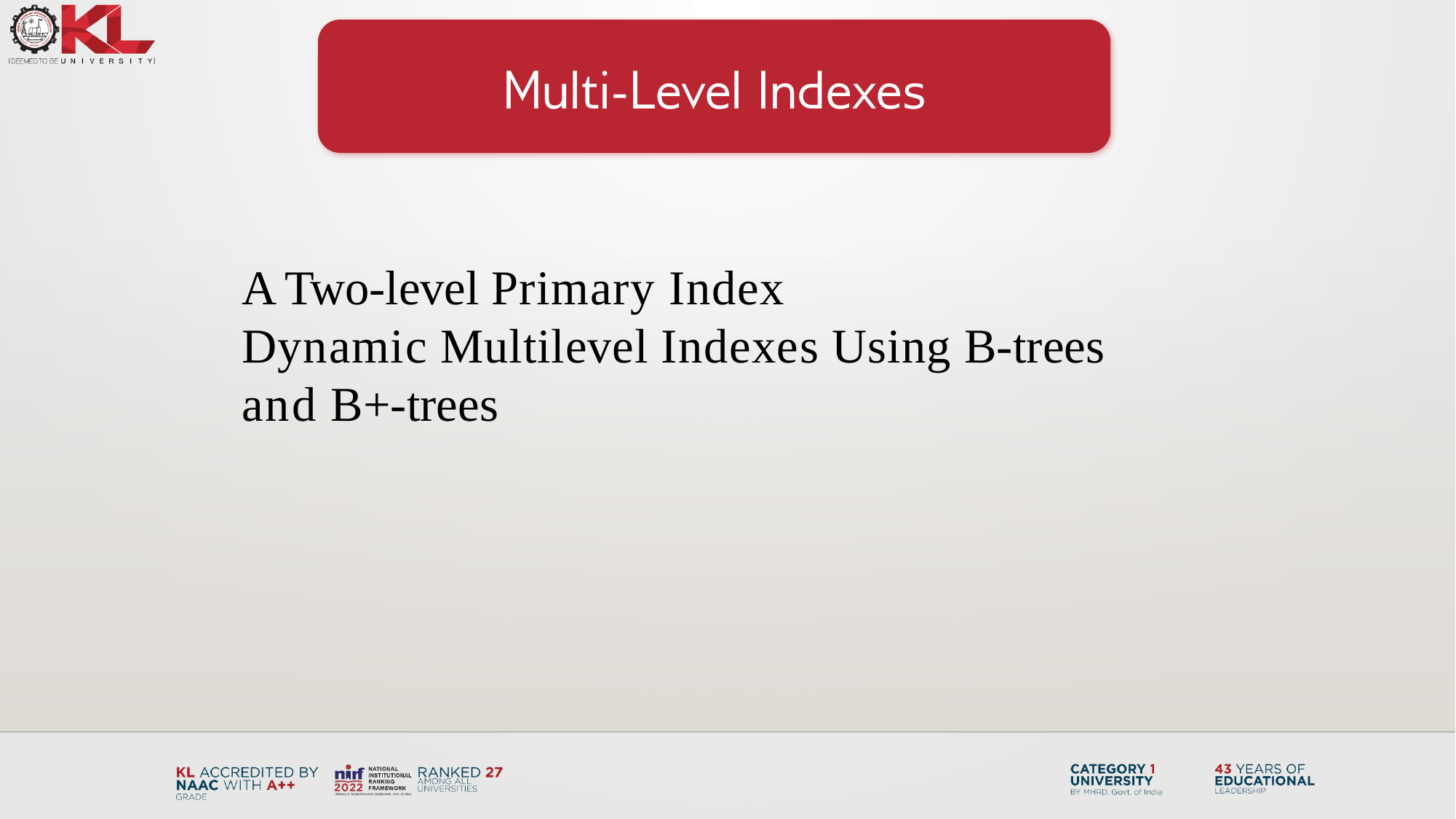

Multi-Level Indexes

# A Two-level Primary Index Dynamic Multilevel Indexes Using B-trees and B+-trees